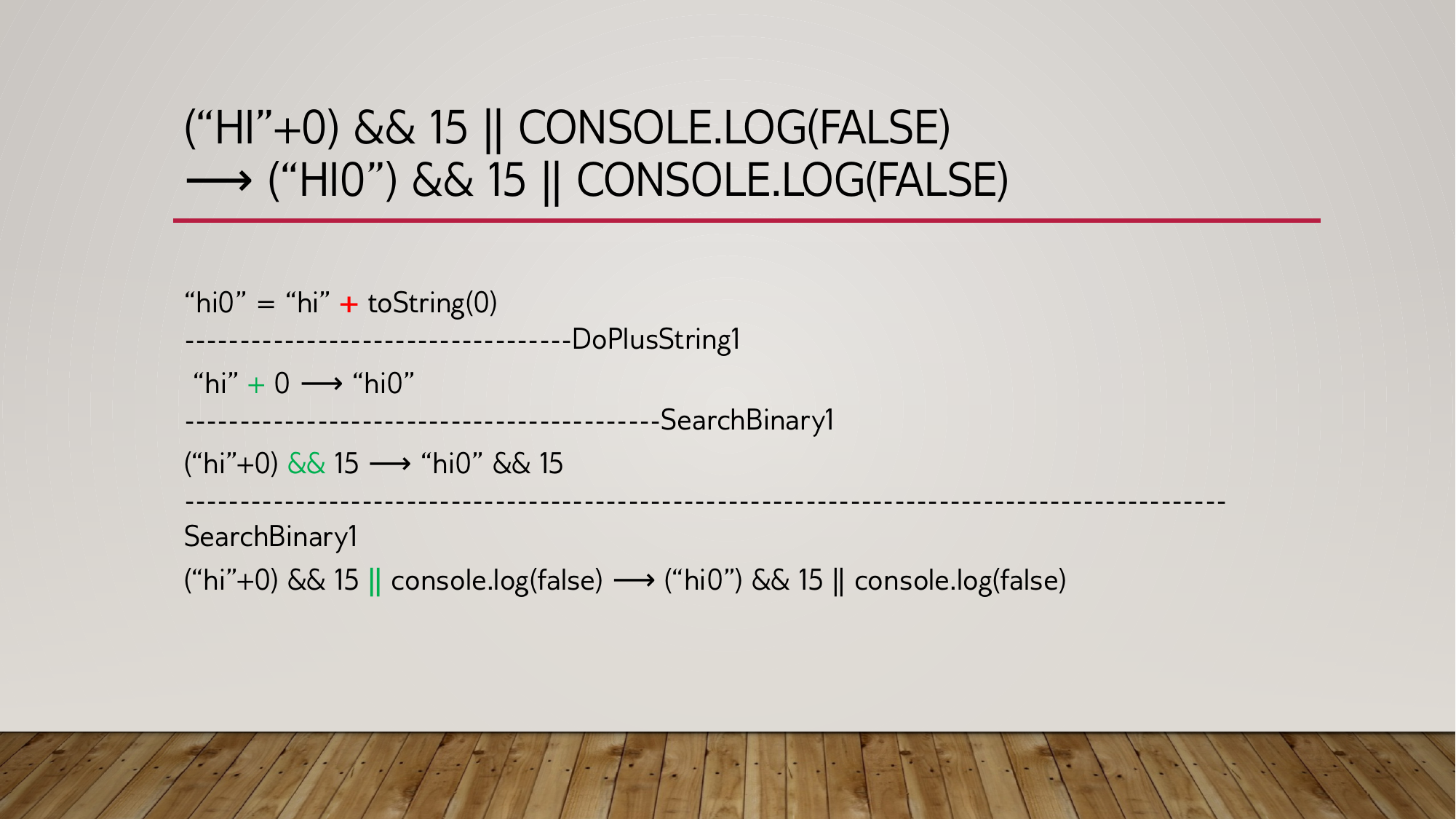

# (“hi”+0) && 15 || console.log(false) ⟶ (“hi0”) && 15 || console.log(false)

“hi0” = “hi” + toString(0)
-----------------------------------DoPlusString1
 “hi” + 0 ⟶ “hi0”
-------------------------------------------SearchBinary1
(“hi”+0) && 15 ⟶ “hi0” && 15
----------------------------------------------------------------------------------------------SearchBinary1
(“hi”+0) && 15 || console.log(false) ⟶ (“hi0”) && 15 || console.log(false)